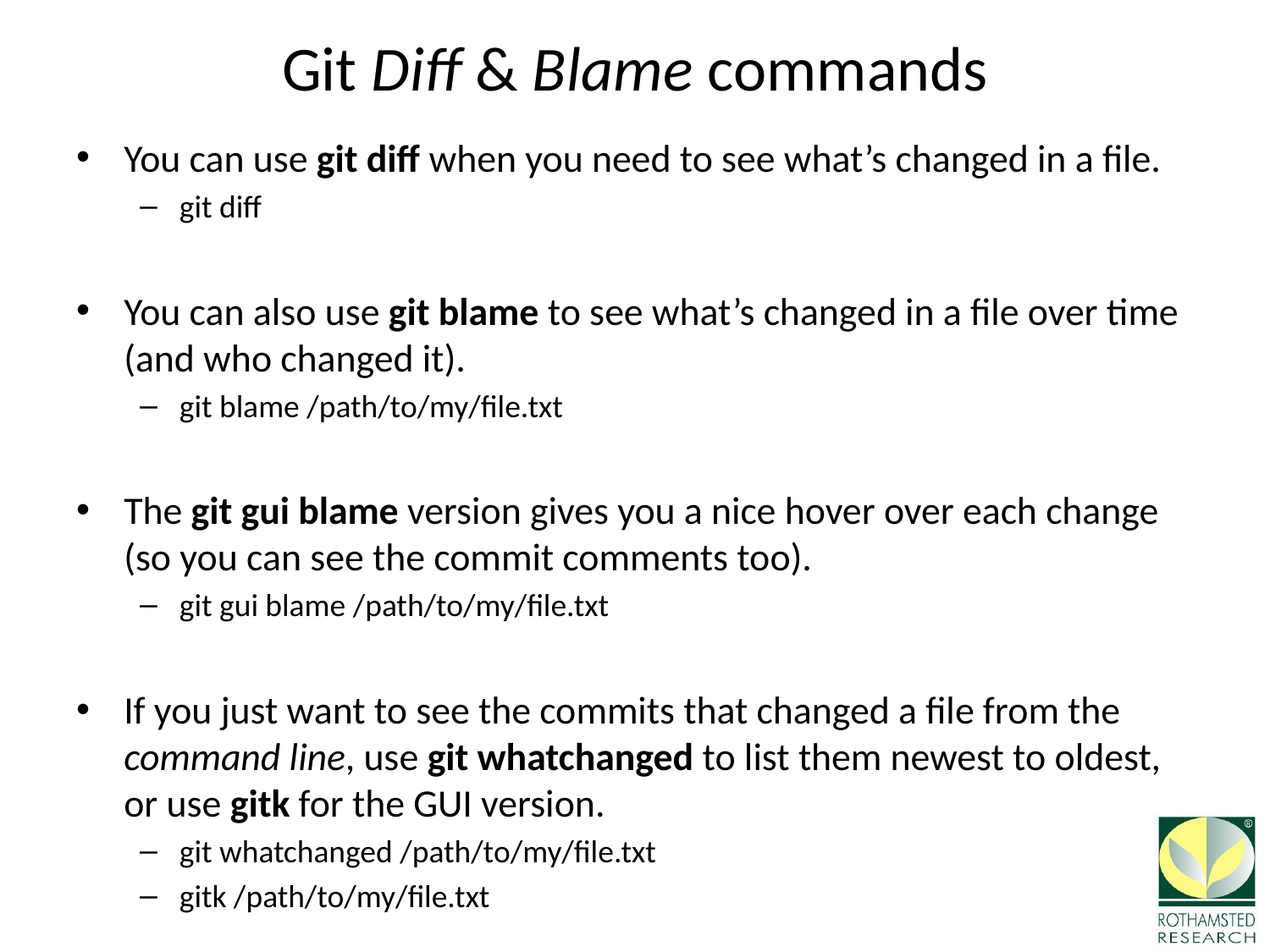

# Git Diff & Blame commands
You can use git diff when you need to see what’s changed in a file.
git diff

You can also use git blame to see what’s changed in a file over time (and who changed it).
git blame /path/to/my/file.txt

The git gui blame version gives you a nice hover over each change (so you can see the commit comments too).
git gui blame /path/to/my/file.txt

If you just want to see the commits that changed a file from the command line, use git whatchanged to list them newest to oldest, or use gitk for the GUI version.
git whatchanged /path/to/my/file.txt
gitk /path/to/my/file.txt